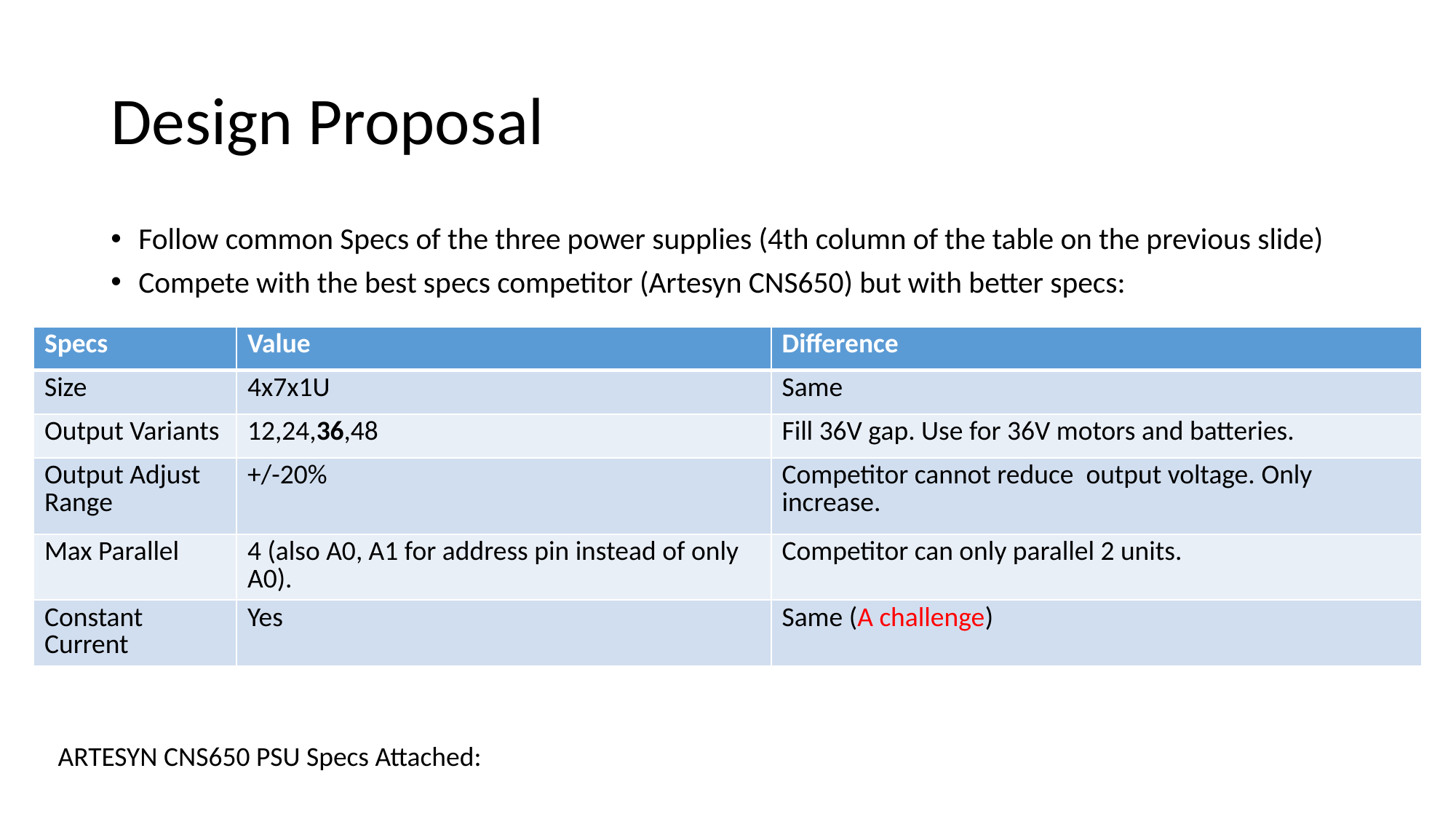

# Design Proposal
Follow common Specs of the three power supplies (4th column of the table on the previous slide)
Compete with the best specs competitor (Artesyn CNS650) but with better specs:
| Specs | Value | Difference |
| --- | --- | --- |
| Size | 4x7x1U | Same |
| Output Variants | 12,24,36,48 | Fill 36V gap. Use for 36V motors and batteries. |
| Output Adjust Range | +/-20% | Competitor cannot reduce output voltage. Only increase. |
| Max Parallel | 4 (also A0, A1 for address pin instead of only A0). | Competitor can only parallel 2 units. |
| Constant Current | Yes | Same (A challenge) |
ARTESYN CNS650 PSU Specs Attached: